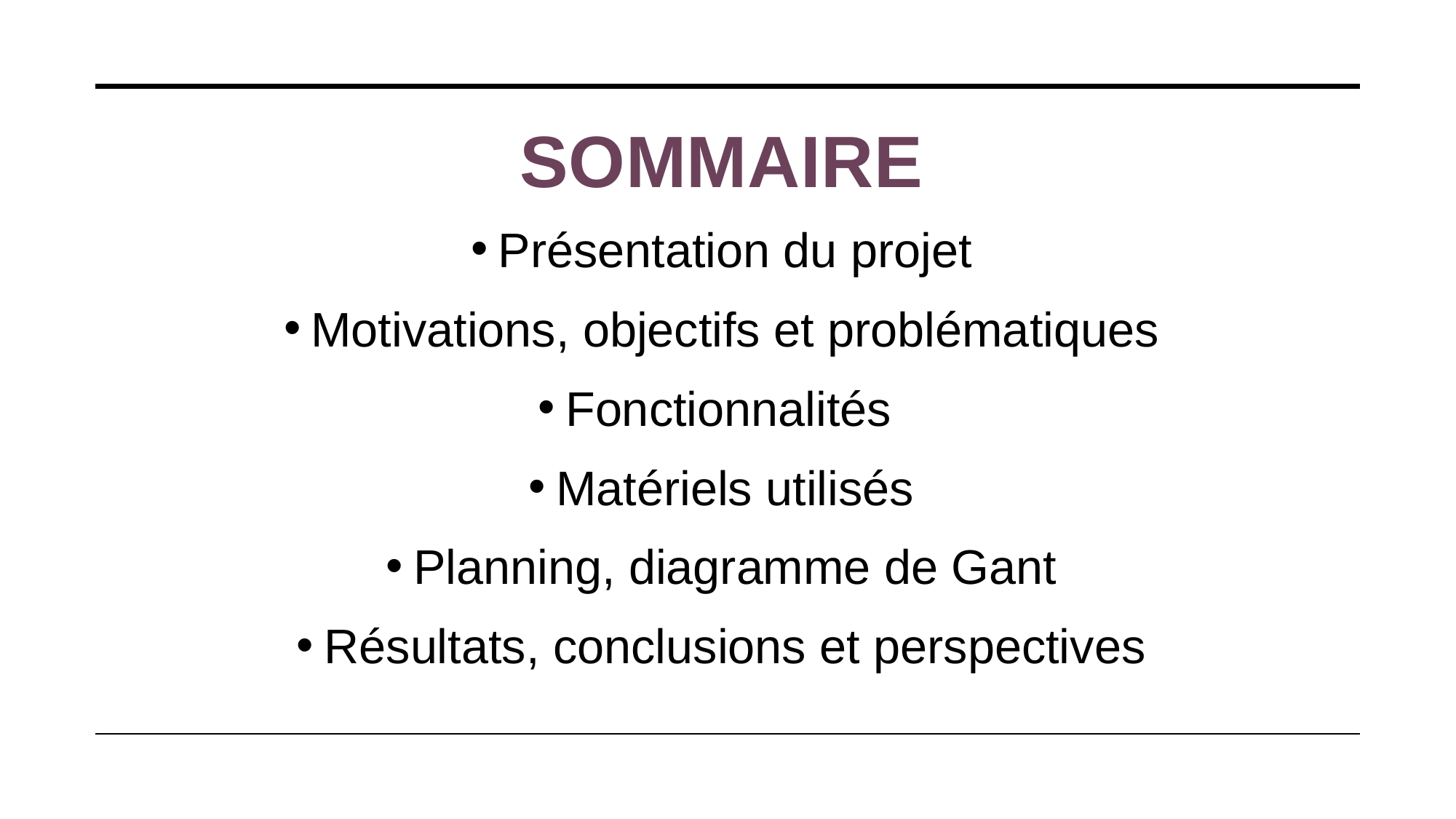

# SOMMAIRE
Présentation du projet
Motivations, objectifs et problématiques
Fonctionnalités
Matériels utilisés
Planning, diagramme de Gant
Résultats, conclusions et perspectives